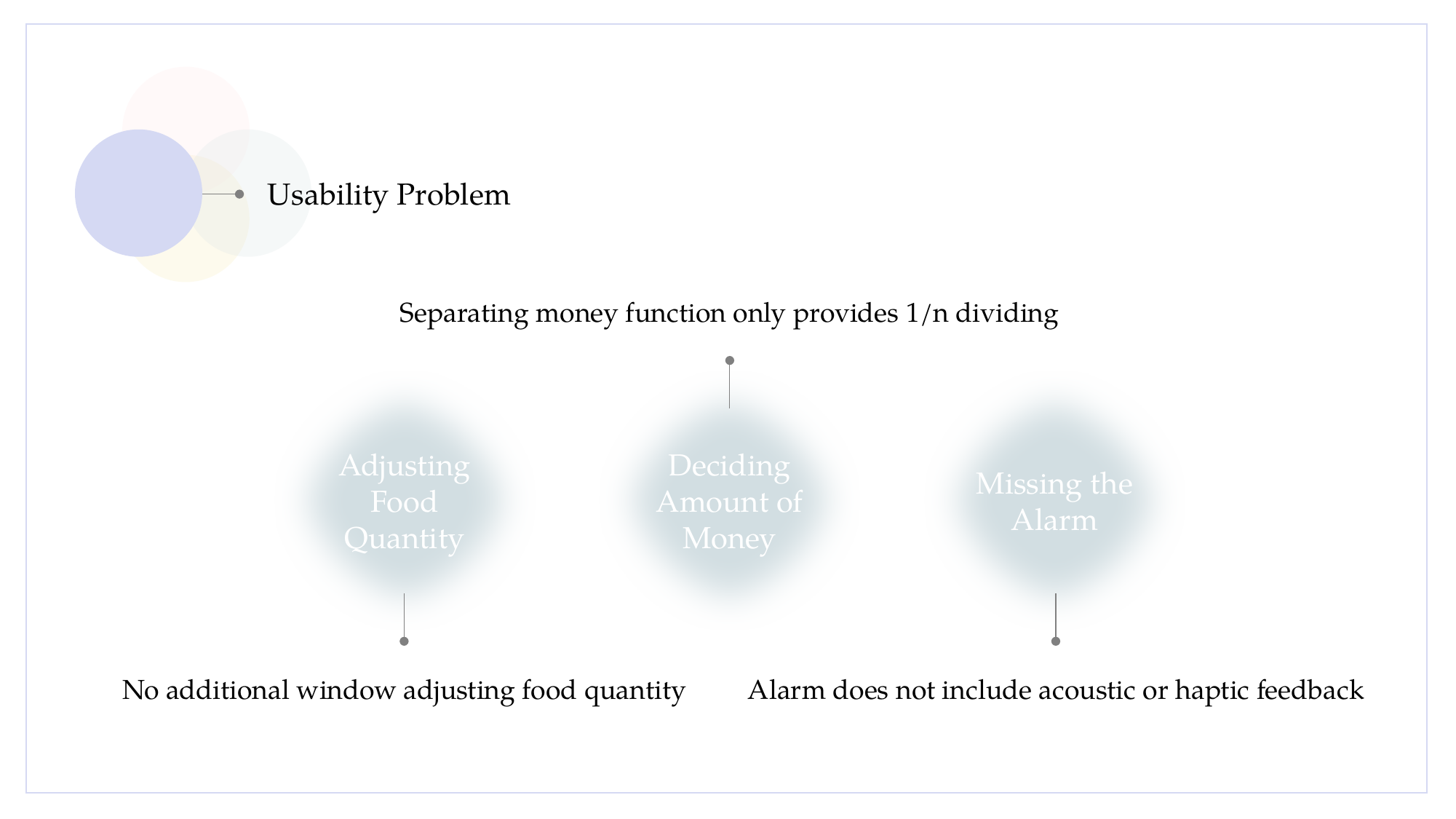

Usability Problem
Separating money function only provides 1/n dividing
Adjusting Food Quantity
Deciding Amount of Money
Missing the Alarm
No additional window adjusting food quantity
Alarm does not include acoustic or haptic feedback